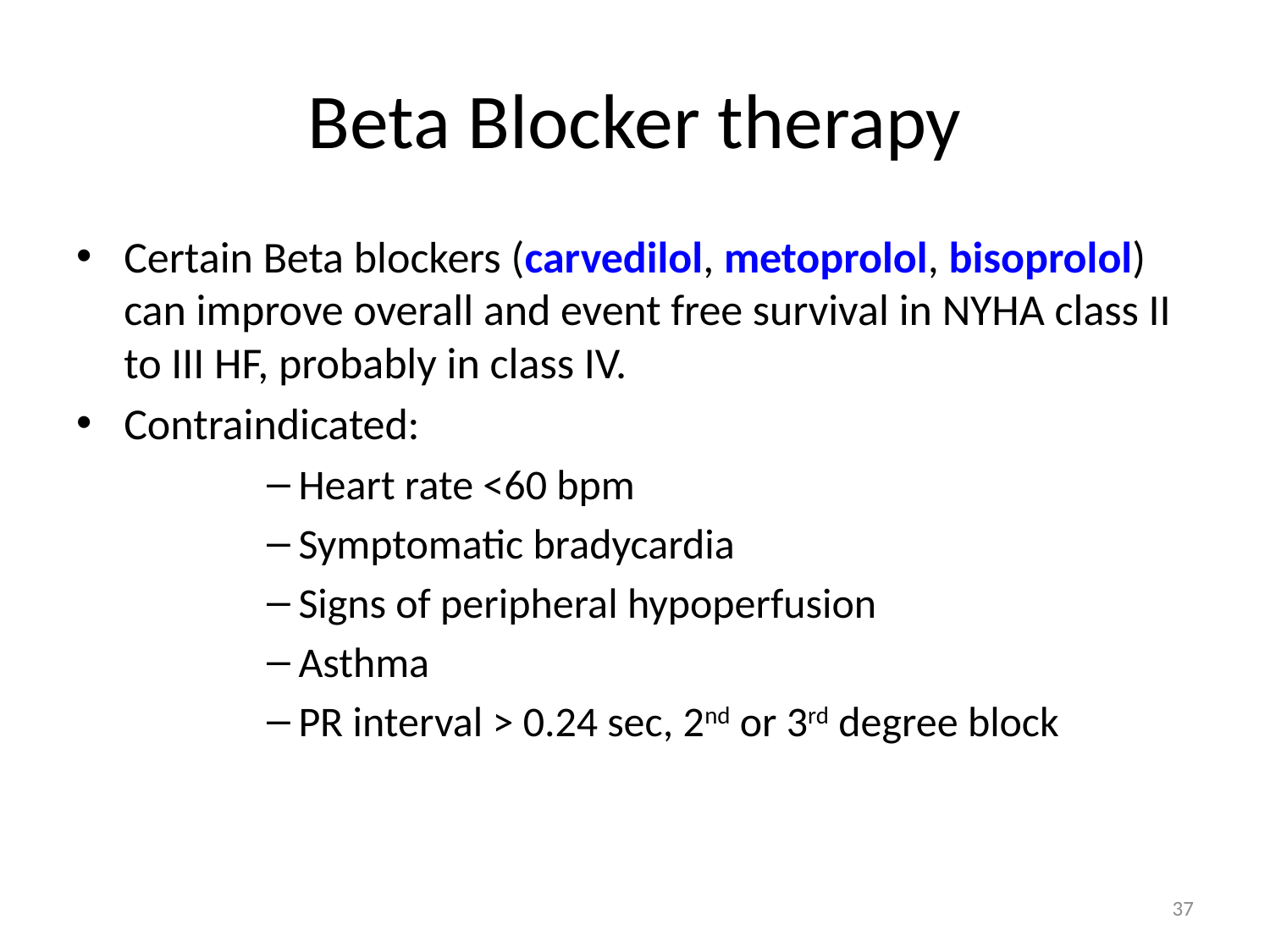

# Beta Blocker therapy
Certain Beta blockers (carvedilol, metoprolol, bisoprolol) can improve overall and event free survival in NYHA class II to III HF, probably in class IV.
Contraindicated:
Heart rate <60 bpm
Symptomatic bradycardia
Signs of peripheral hypoperfusion
Asthma
PR interval > 0.24 sec, 2nd or 3rd degree block
37